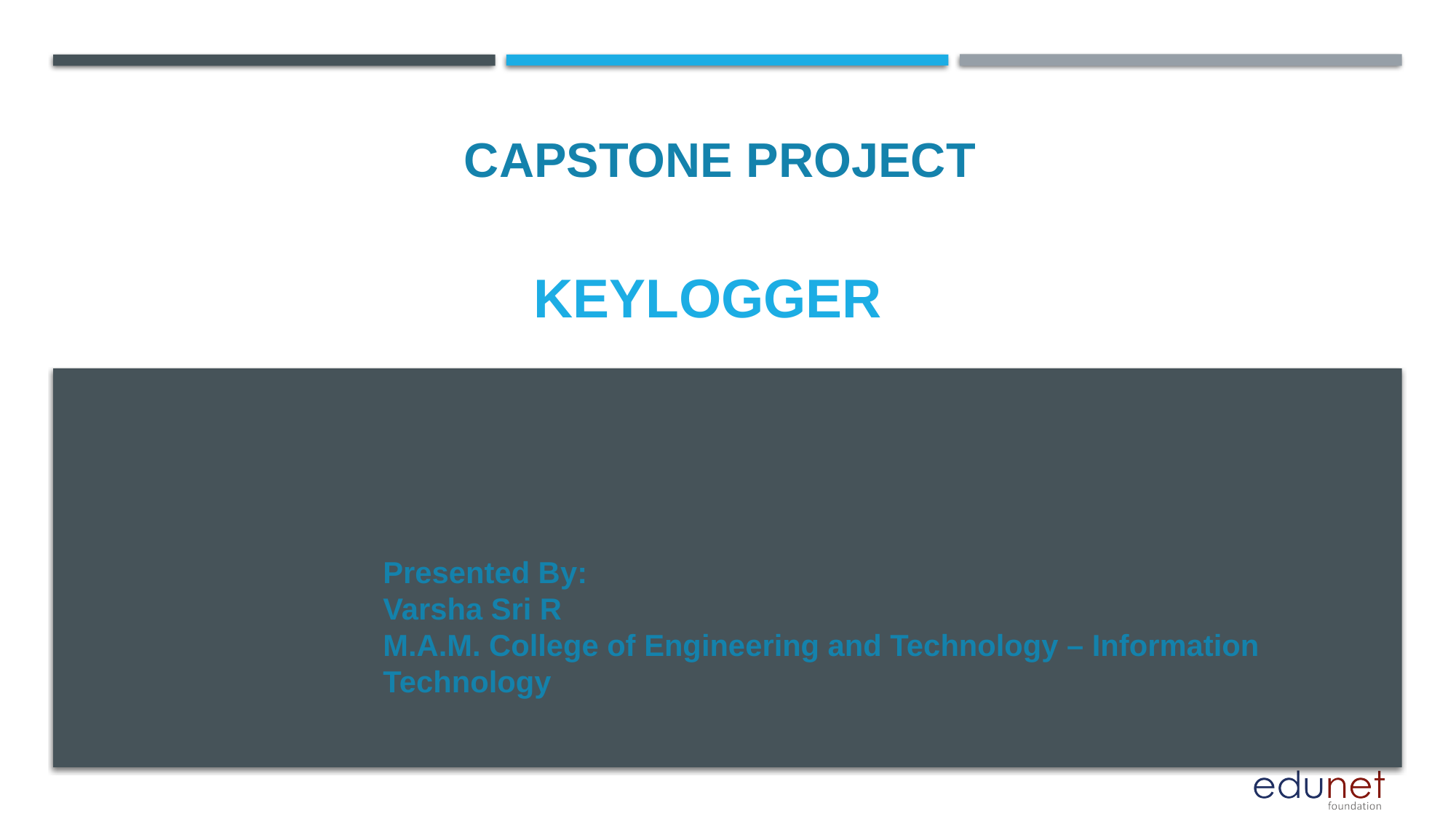

CAPSTONE PROJECT
# KEYLOGGER
Presented By:
Varsha Sri R
M.A.M. College of Engineering and Technology – Information Technology